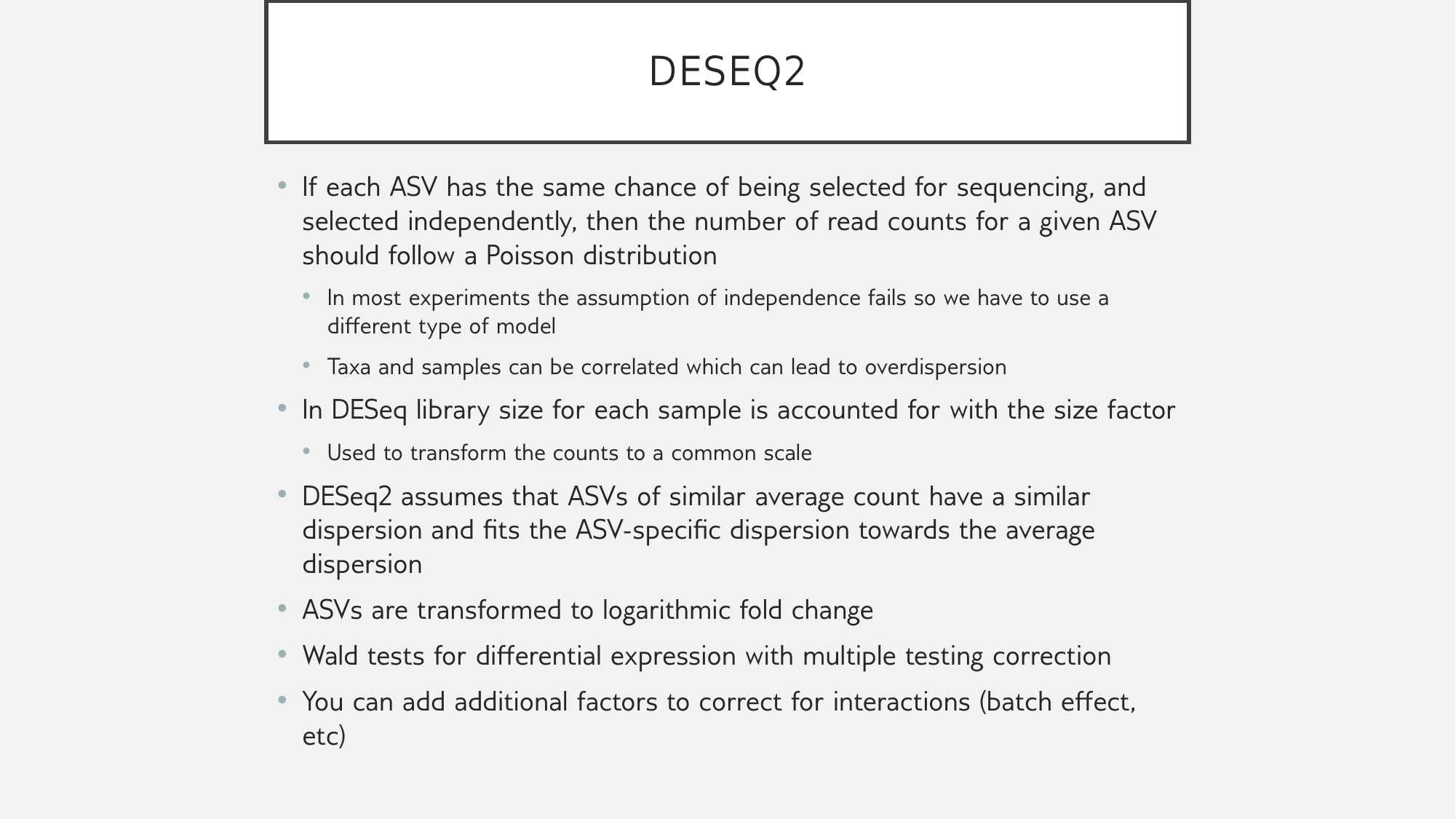

# DESeq2
If each ASV has the same chance of being selected for sequencing, and selected independently, then the number of read counts for a given ASV should follow a Poisson distribution
In most experiments the assumption of independence fails so we have to use a different type of model
Taxa and samples can be correlated which can lead to overdispersion
In DESeq library size for each sample is accounted for with the size factor
Used to transform the counts to a common scale
DESeq2 assumes that ASVs of similar average count have a similar dispersion and fits the ASV-specific dispersion towards the average dispersion
ASVs are transformed to logarithmic fold change
Wald tests for differential expression with multiple testing correction
You can add additional factors to correct for interactions (batch effect, etc)